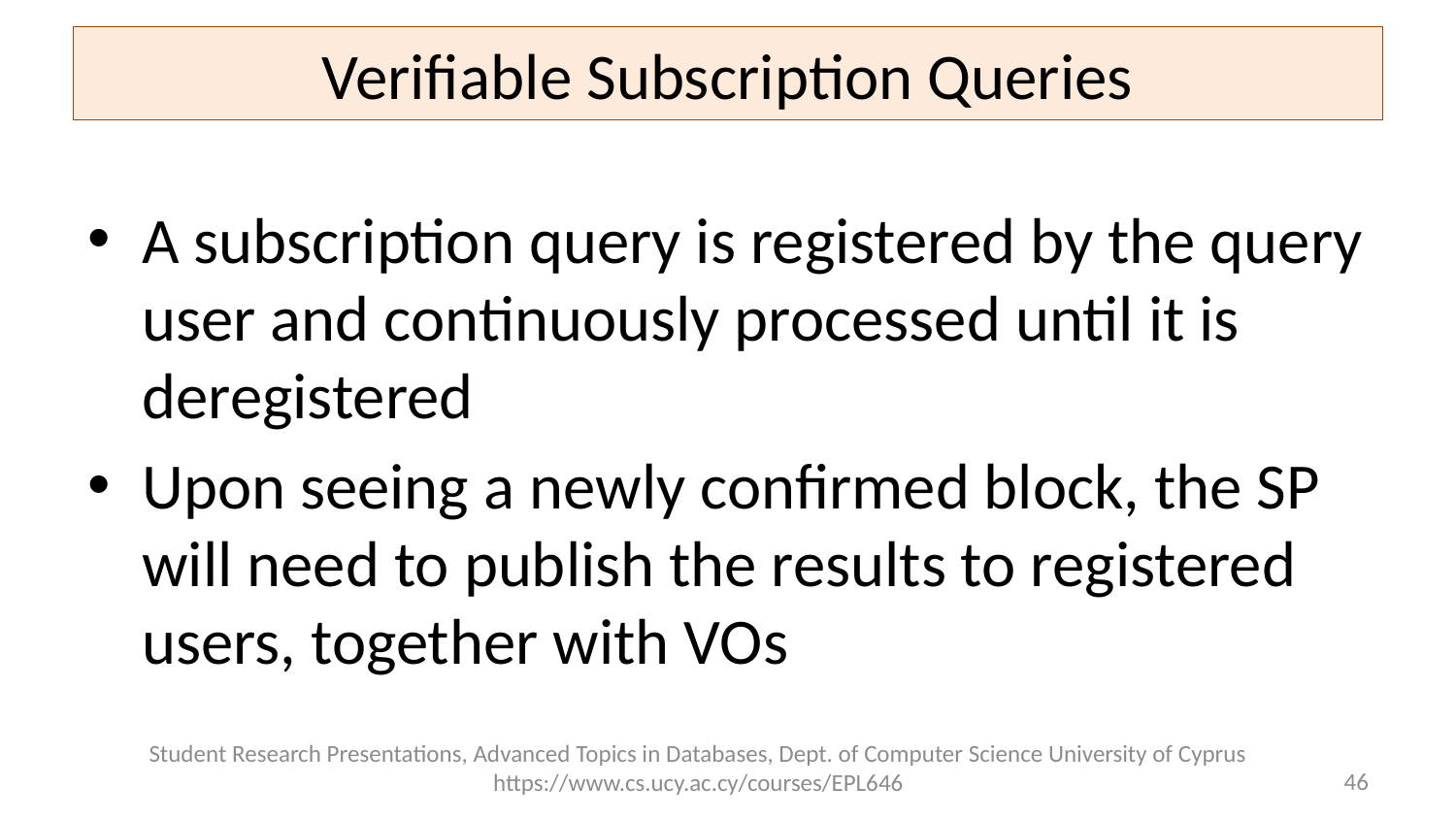

# Verifiable Subscription Queries
A subscription query is registered by the query user and continuously processed until it is deregistered
Upon seeing a newly confirmed block, the SP will need to publish the results to registered users, together with VOs
Student Research Presentations, Advanced Topics in Databases, Dept. of Computer Science University of Cyprus https://www.cs.ucy.ac.cy/courses/EPL646
46